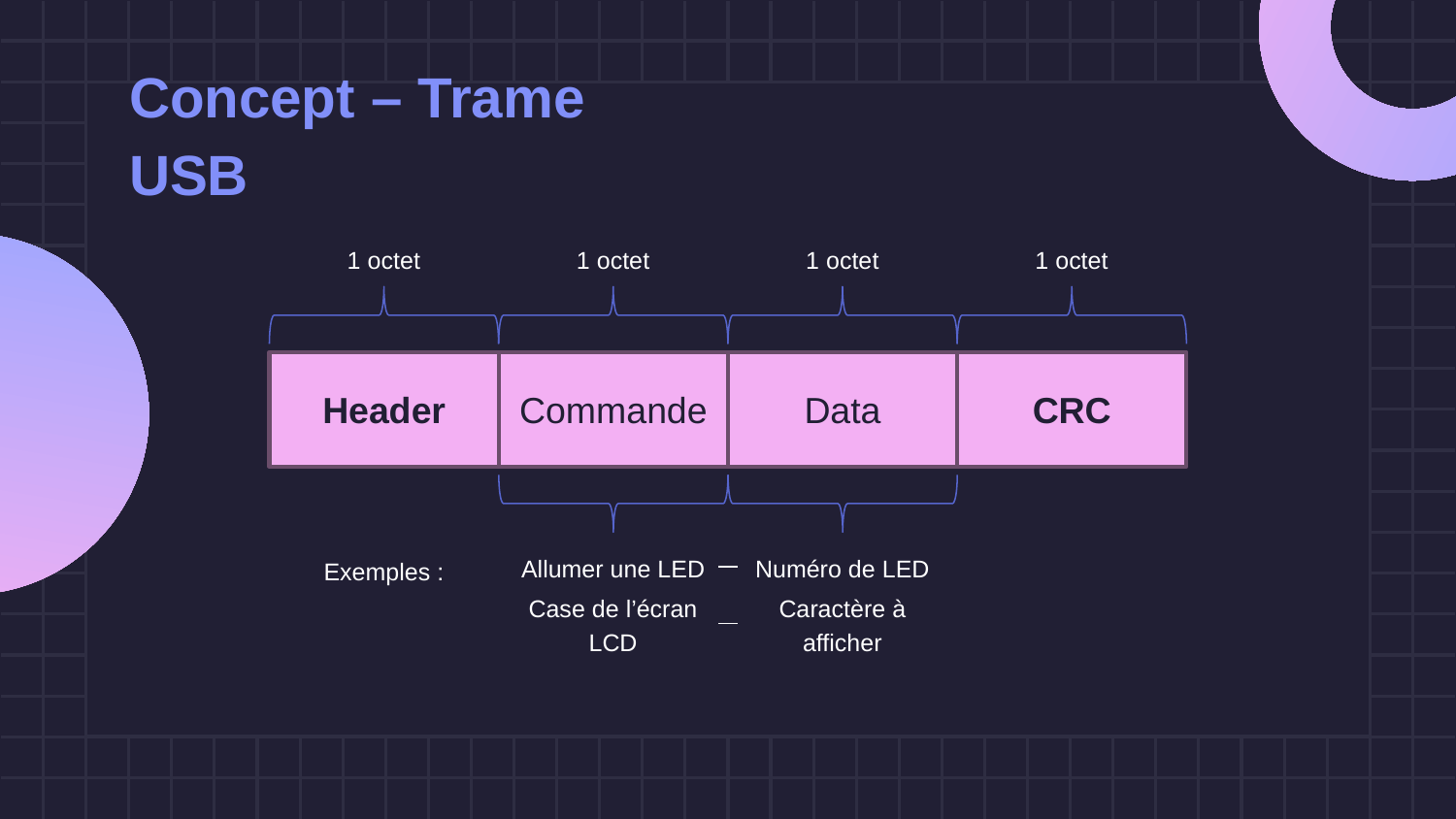

Concept – Trame USB

1 octet
1 octet
1 octet
1 octet

Header
Commande
Data
CRC

Allumer une LED
Numéro de LED
Exemples :
Case de l’écran LCD
Caractère à afficher